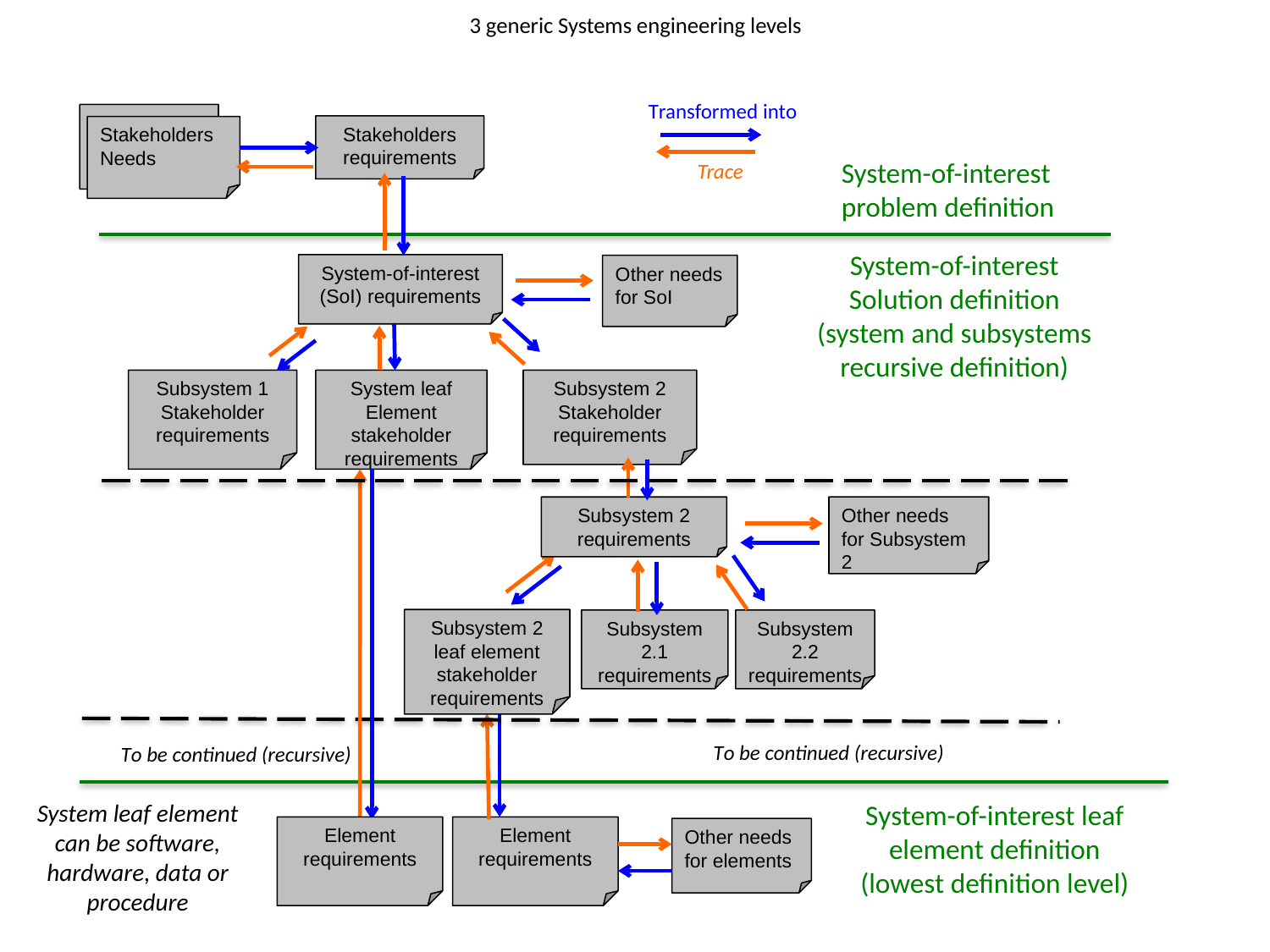

# 3 generic Systems engineering levels
Transformed into
Trace

Stakeholders
requirements
Stakeholders Needs
System-of-interest problem definition
System-of-interest
Solution definition
(system and subsystems recursive definition)

System-of-interest (SoI) requirements
Other needs for SoI
Subsystem 1
Stakeholder
requirements
System leaf Element stakeholder requirements
Subsystem 2
Stakeholder requirements
Subsystem 2
requirements
Other needs for Subsystem 2
Subsystem 2 leaf element stakeholder requirements
Subsystem 2.1
requirements
Subsystem 2.2 requirements
To be continued (recursive)
To be continued (recursive)
System leaf element can be software, hardware, data or procedure
System-of-interest leaf element definition
(lowest definition level)

Element requirements
Element
requirements
Other needs for elements